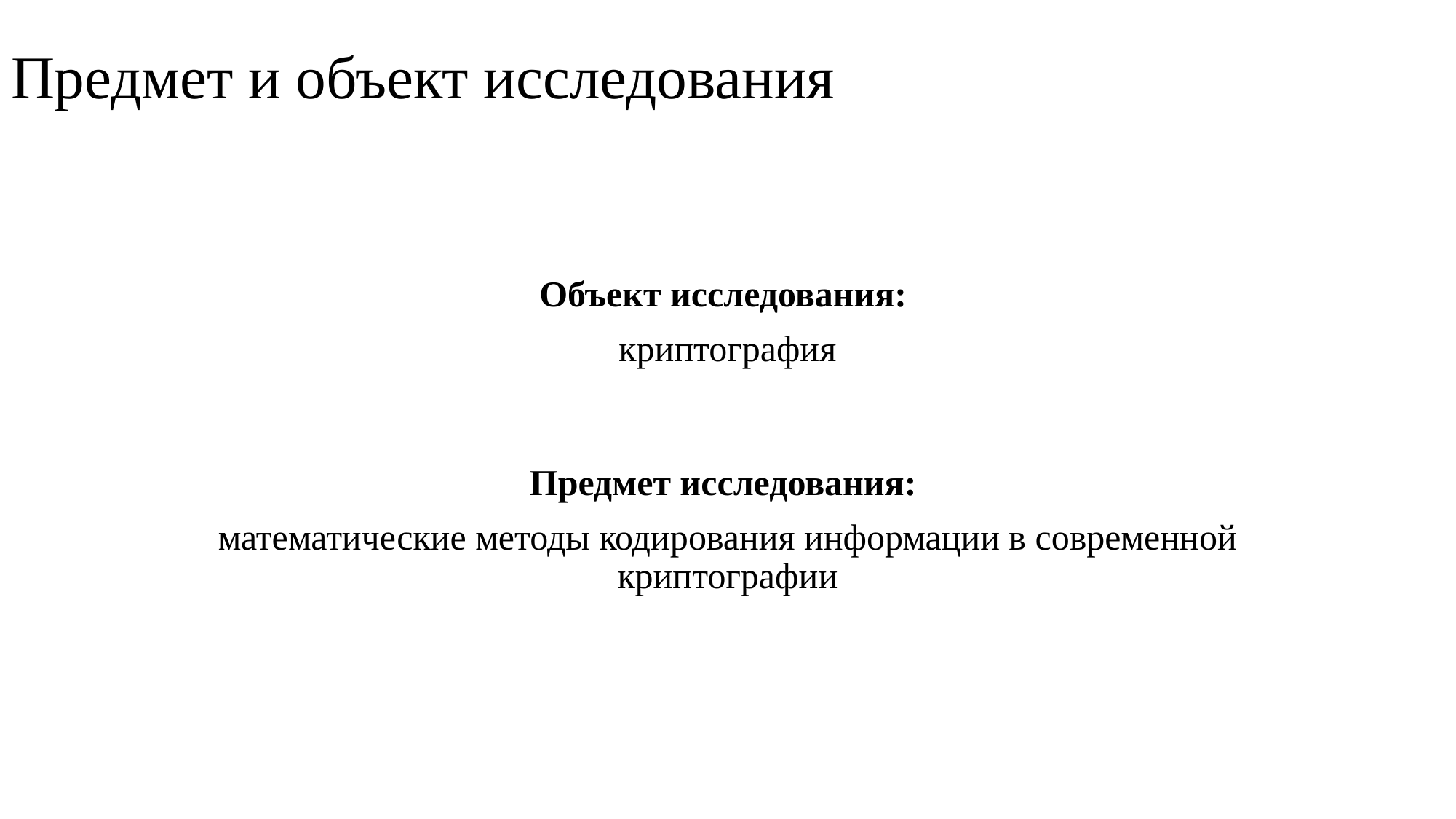

# Предмет и объект исследования
Объект исследования:
криптография
Предмет исследования:
математические методы кодирования информации в современной криптографии